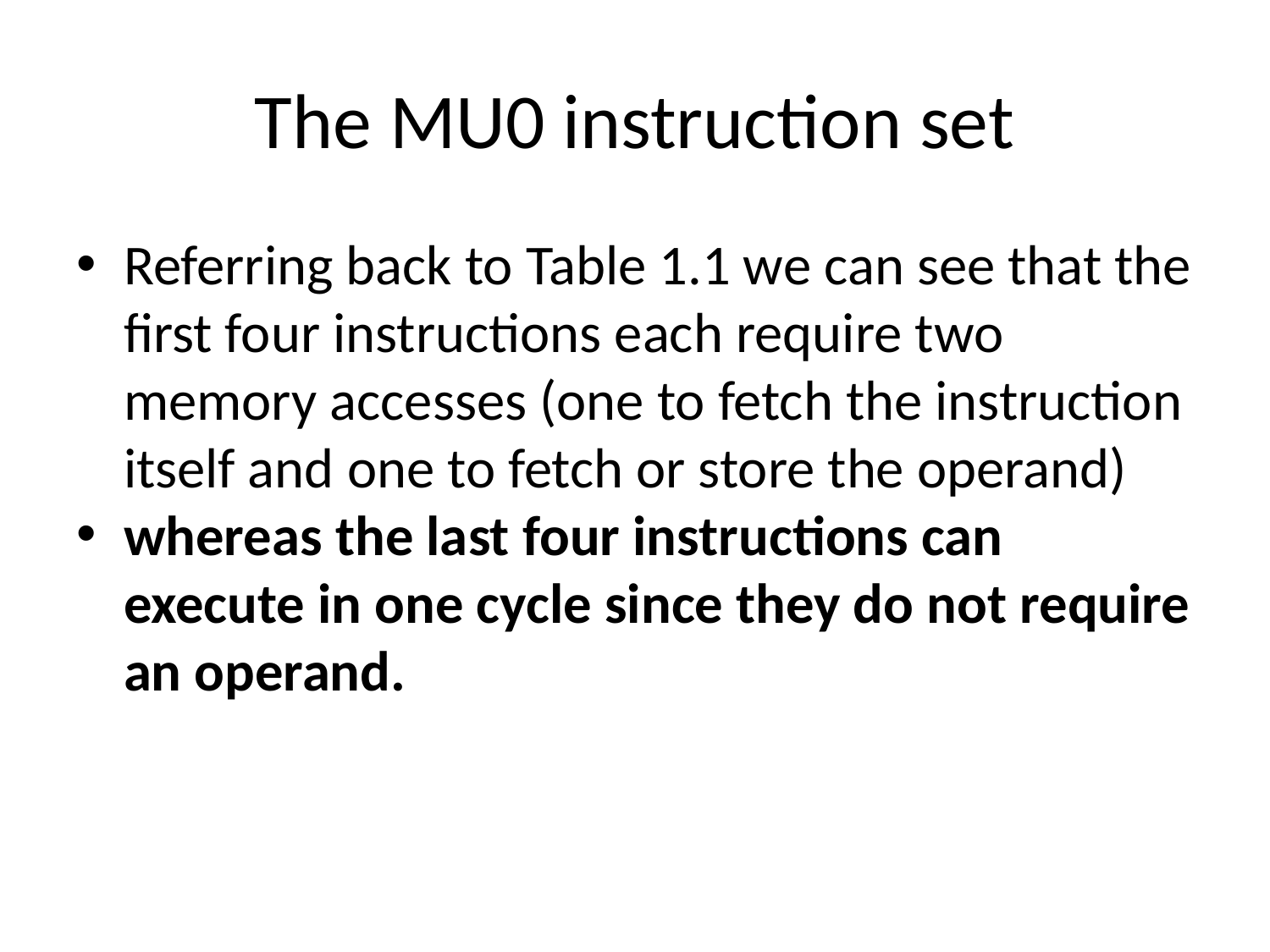

The MU0 instruction set
Referring back to Table 1.1 we can see that the first four instructions each require two memory accesses (one to fetch the instruction itself and one to fetch or store the operand)
whereas the last four instructions can execute in one cycle since they do not require an operand.